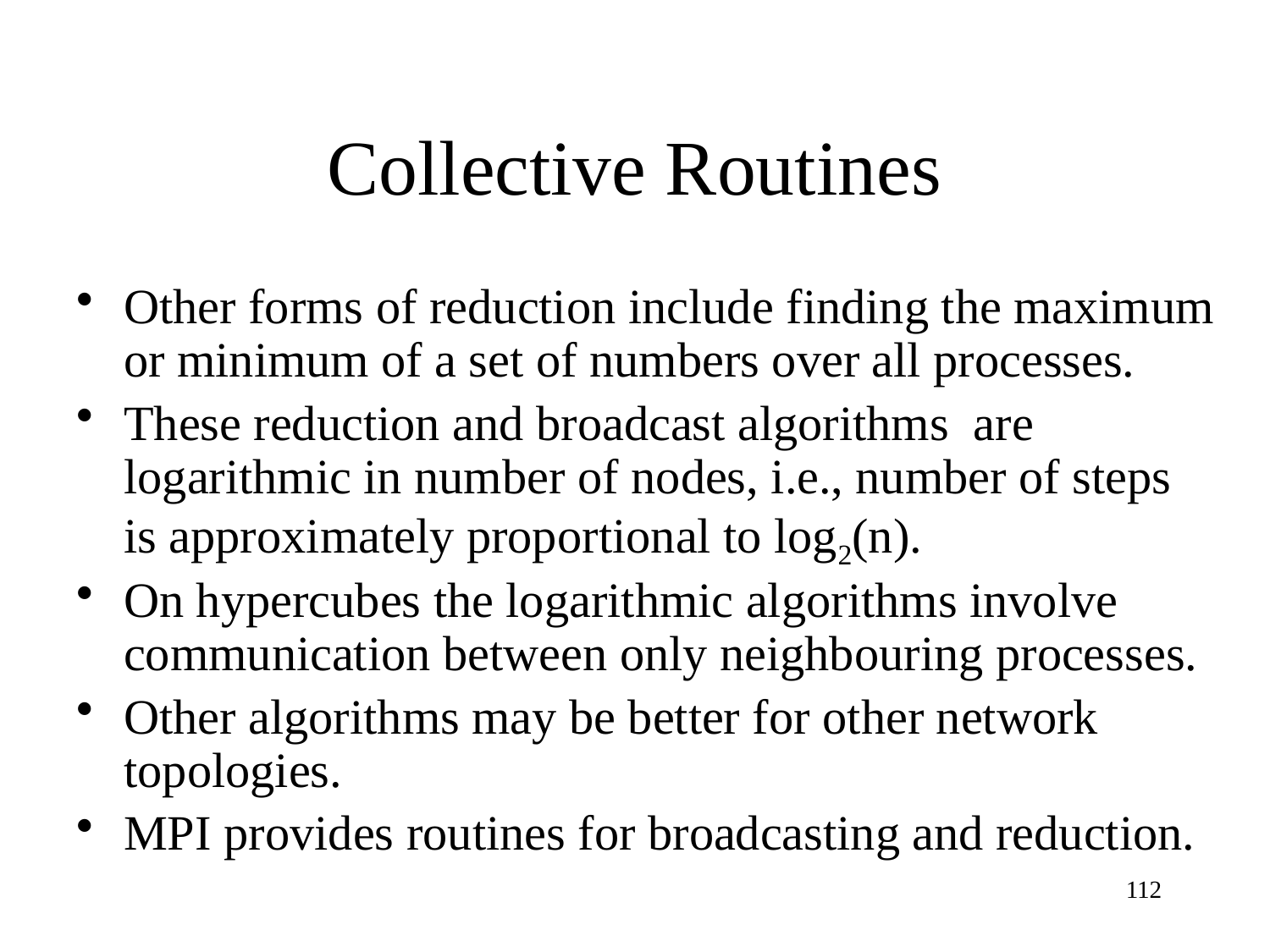

# Collective Routines
Other forms of reduction include finding the maximum or minimum of a set of numbers over all processes.
These reduction and broadcast algorithms  are logarithmic in number of nodes, i.e., number of steps is approximately proportional to log2(n).
On hypercubes the logarithmic algorithms involve communication between only neighbouring processes.
Other algorithms may be better for other network topologies.
MPI provides routines for broadcasting and reduction.
112